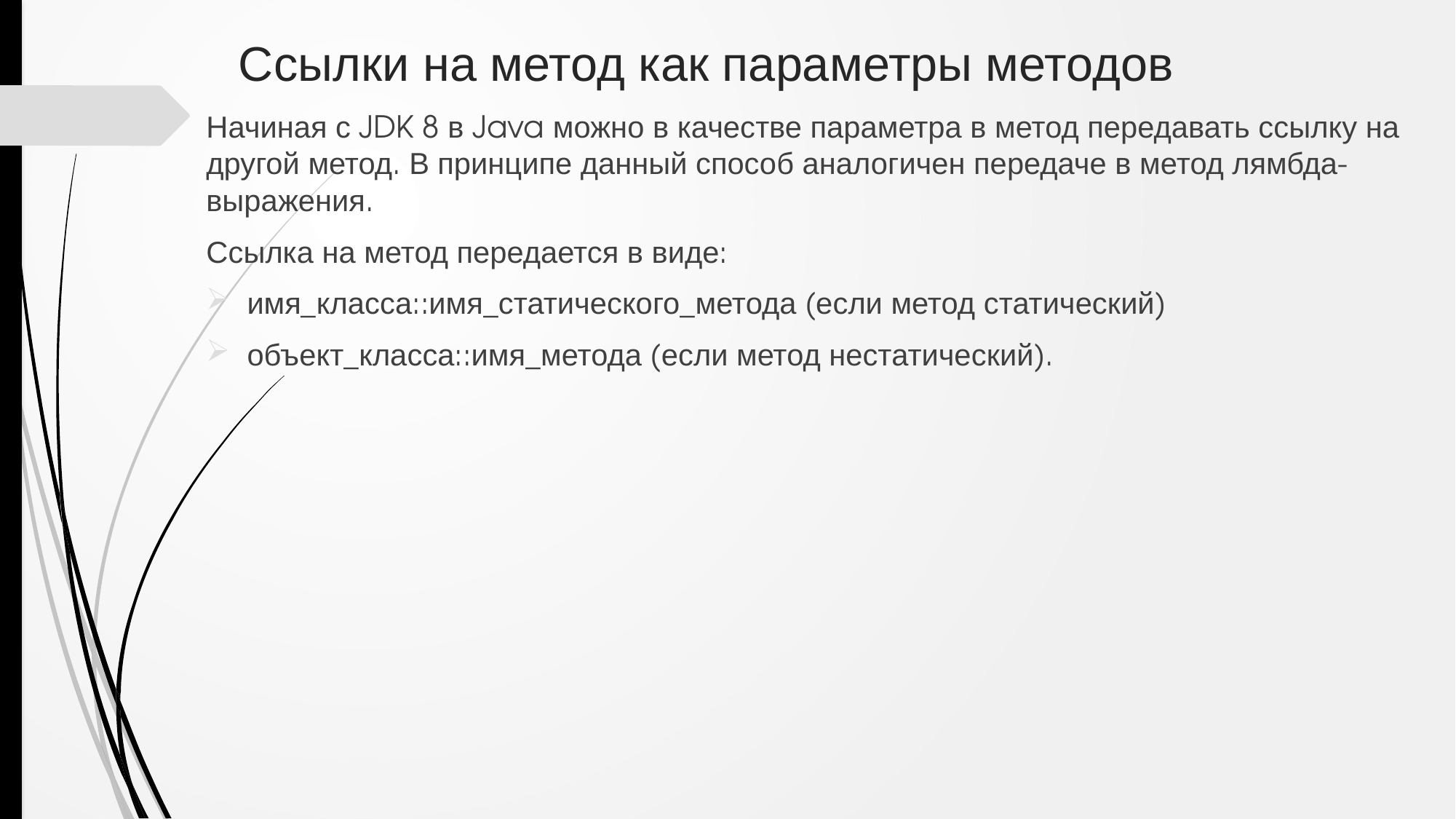

# Ссылки на метод как параметры методов
Начиная с JDK 8 в Java можно в качестве параметра в метод передавать ссылку на другой метод. В принципе данный способ аналогичен передаче в метод лямбда-выражения.
Ссылка на метод передается в виде:
имя_класса::имя_статического_метода (если метод статический)
объект_класса::имя_метода (если метод нестатический).